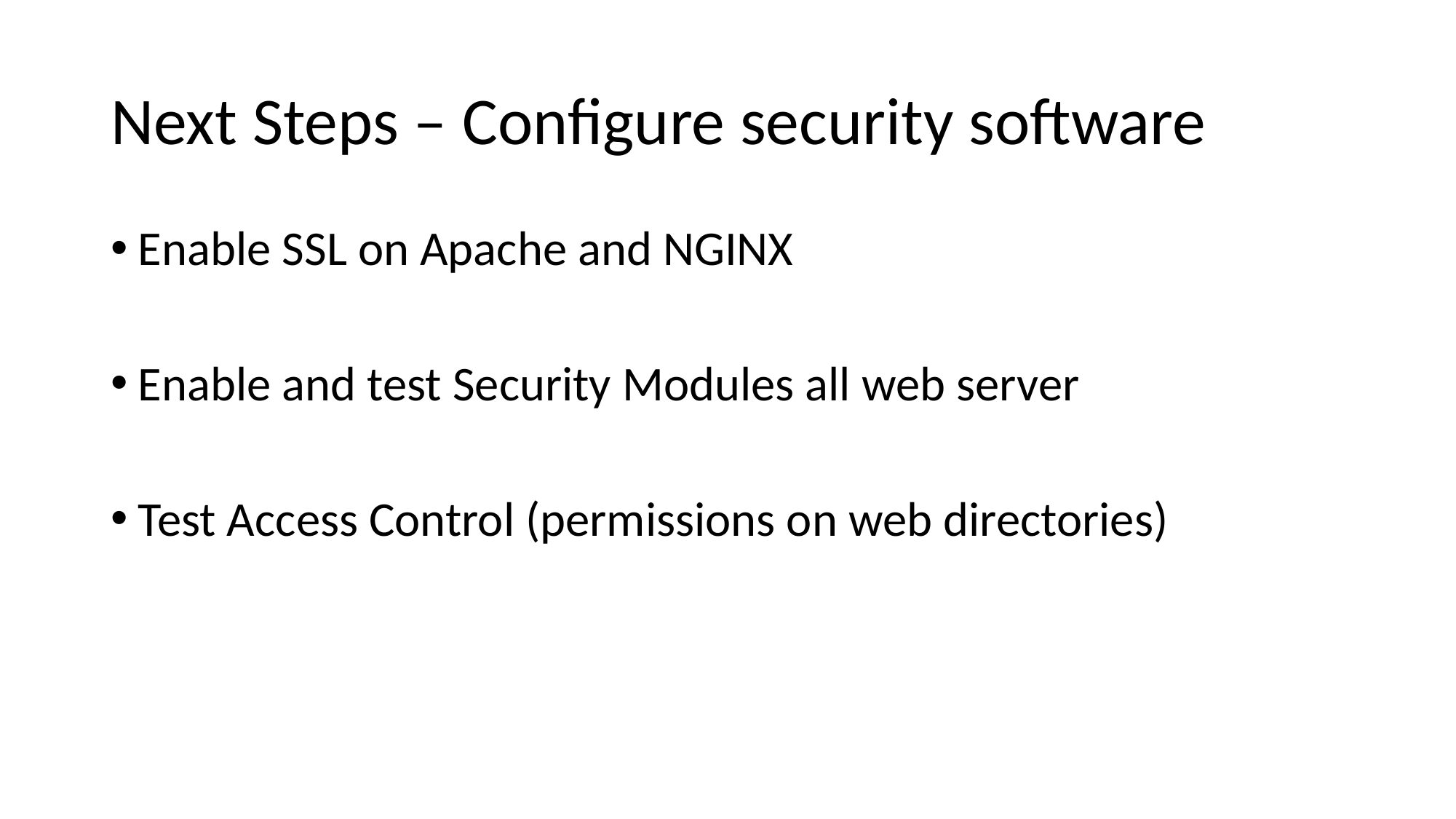

# Next Steps – Configure security software
Enable SSL on Apache and NGINX

Enable and test Security Modules all web server

Test Access Control (permissions on web directories)